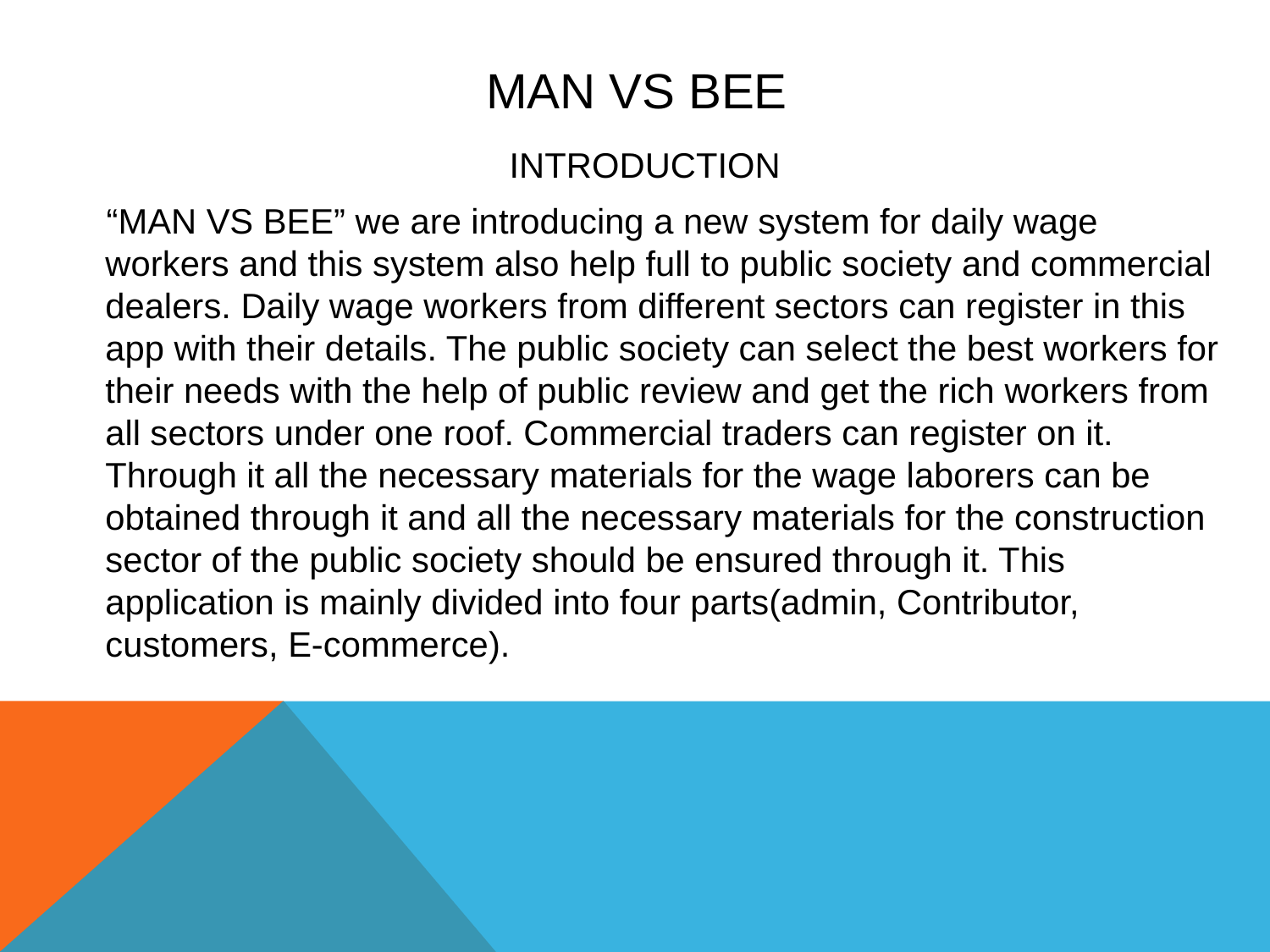

# MAN VS BEE
INTRODUCTION
     “MAN VS BEE” we are introducing a new system for daily wage workers and this system also help full to public society and commercial dealers. Daily wage workers from different sectors can register in this app with their details. The public society can select the best workers for their needs with the help of public review and get the rich workers from all sectors under one roof. Commercial traders can register on it. Through it all the necessary materials for the wage laborers can be obtained through it and all the necessary materials for the construction sector of the public society should be ensured through it. This application is mainly divided into four parts(admin, Contributor, customers, E-commerce).